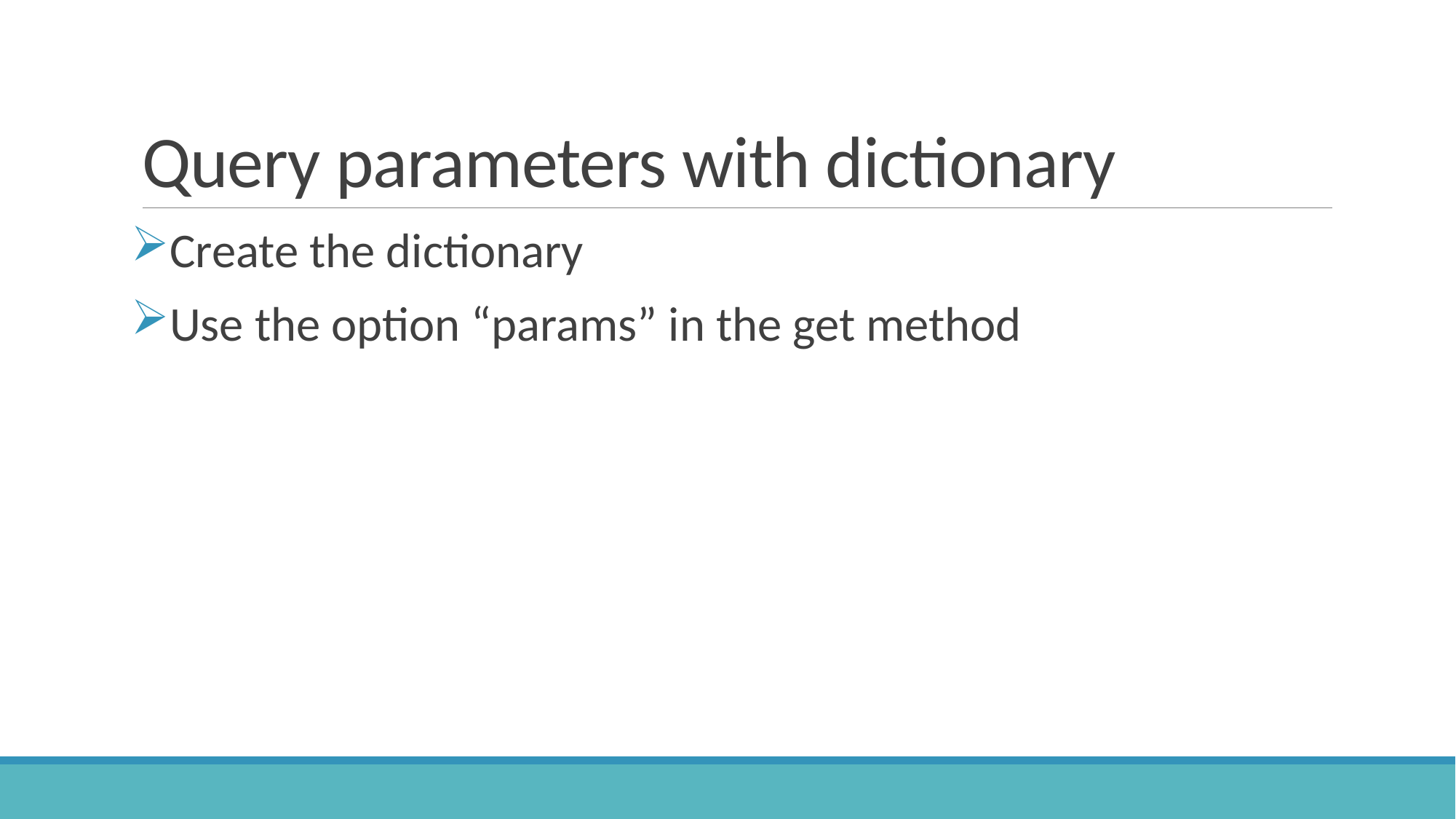

# Query parameters with dictionary
Create the dictionary
Use the option “params” in the get method